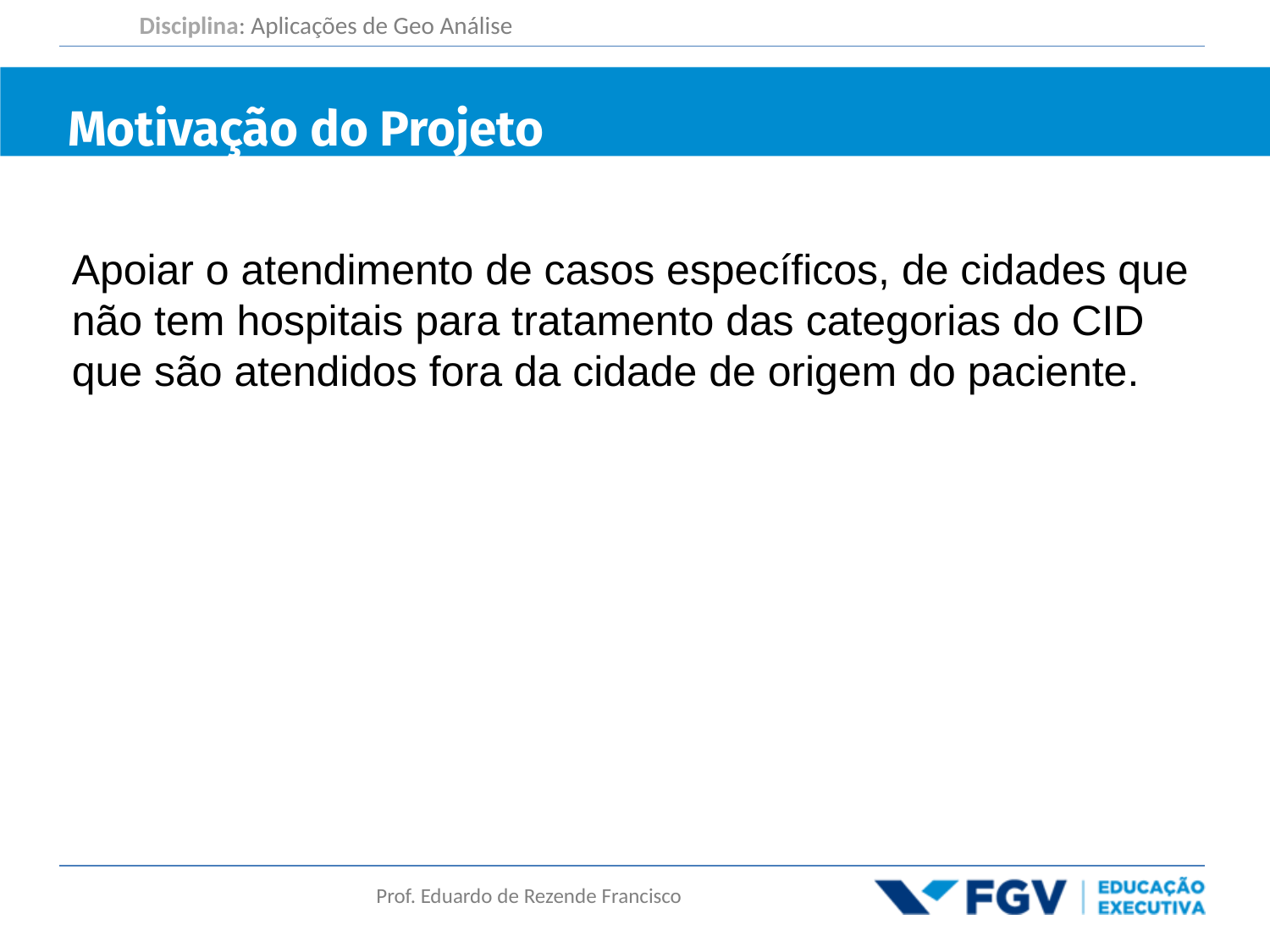

# Motivação do Projeto
Apoiar o atendimento de casos específicos, de cidades que não tem hospitais para tratamento das categorias do CID que são atendidos fora da cidade de origem do paciente.